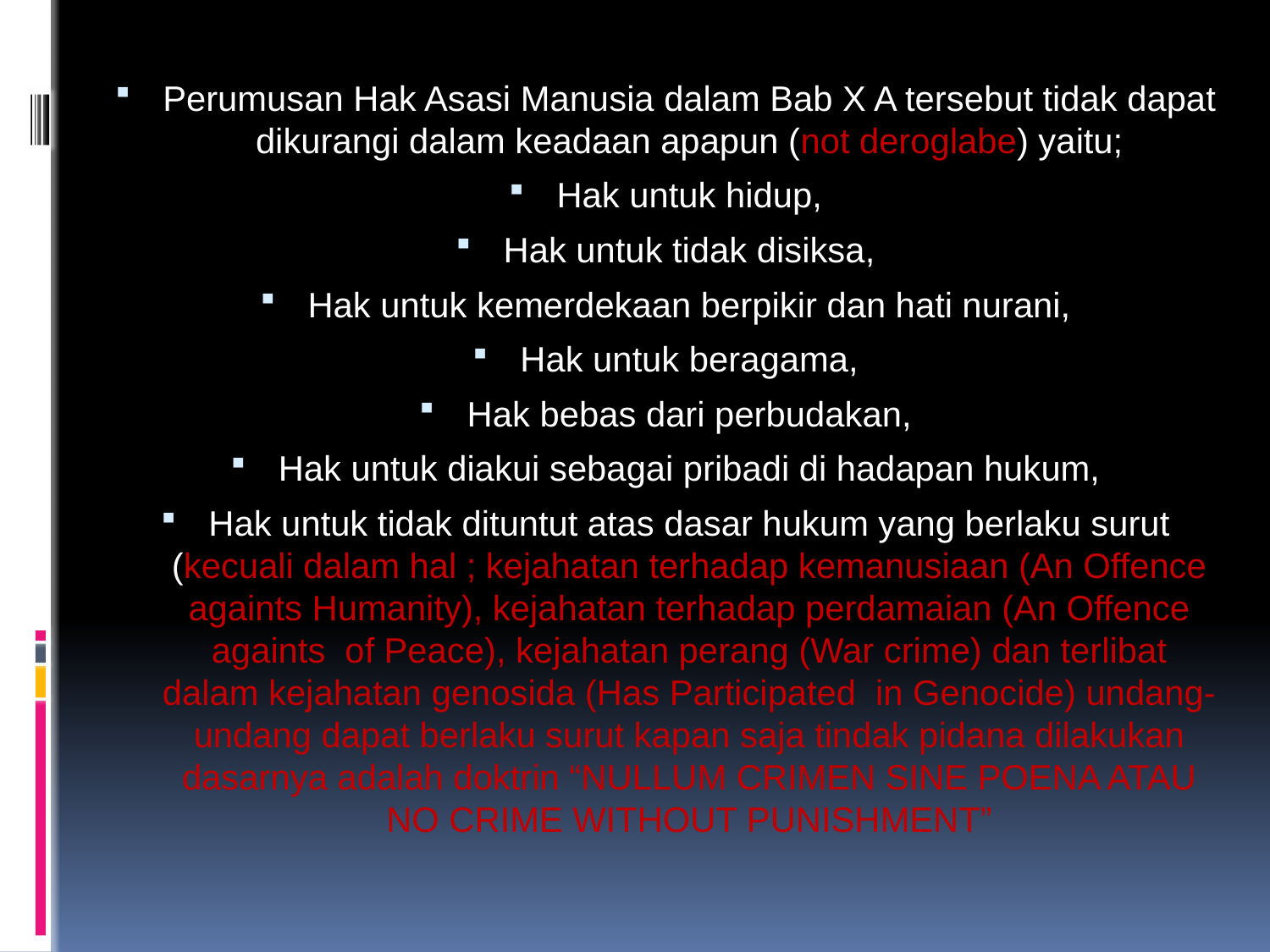

Perumusan Hak Asasi Manusia dalam Bab X A tersebut tidak dapat dikurangi dalam keadaan apapun (not deroglabe) yaitu;
Hak untuk hidup,
Hak untuk tidak disiksa,
Hak untuk kemerdekaan berpikir dan hati nurani,
Hak untuk beragama,
Hak bebas dari perbudakan,
Hak untuk diakui sebagai pribadi di hadapan hukum,
Hak untuk tidak dituntut atas dasar hukum yang berlaku surut (kecuali dalam hal ; kejahatan terhadap kemanusiaan (An Offence againts Humanity), kejahatan terhadap perdamaian (An Offence againts  of Peace), kejahatan perang (War crime) dan terlibat dalam kejahatan genosida (Has Participated  in Genocide) undang-undang dapat berlaku surut kapan saja tindak pidana dilakukan dasarnya adalah doktrin “NULLUM CRIMEN SINE POENA ATAU NO CRIME WITHOUT PUNISHMENT”